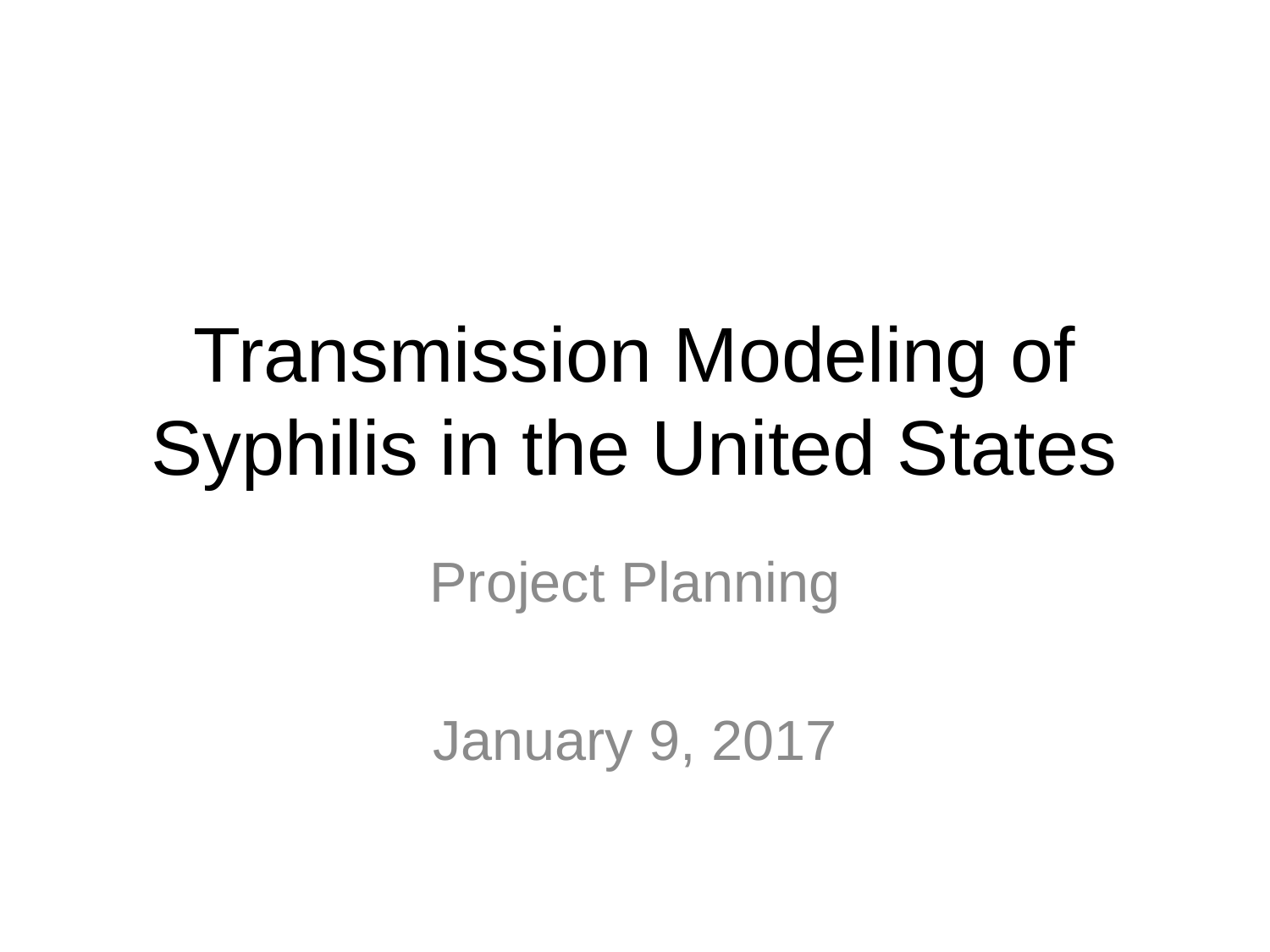

# Transmission Modeling of Syphilis in the United States
Project Planning

January 9, 2017